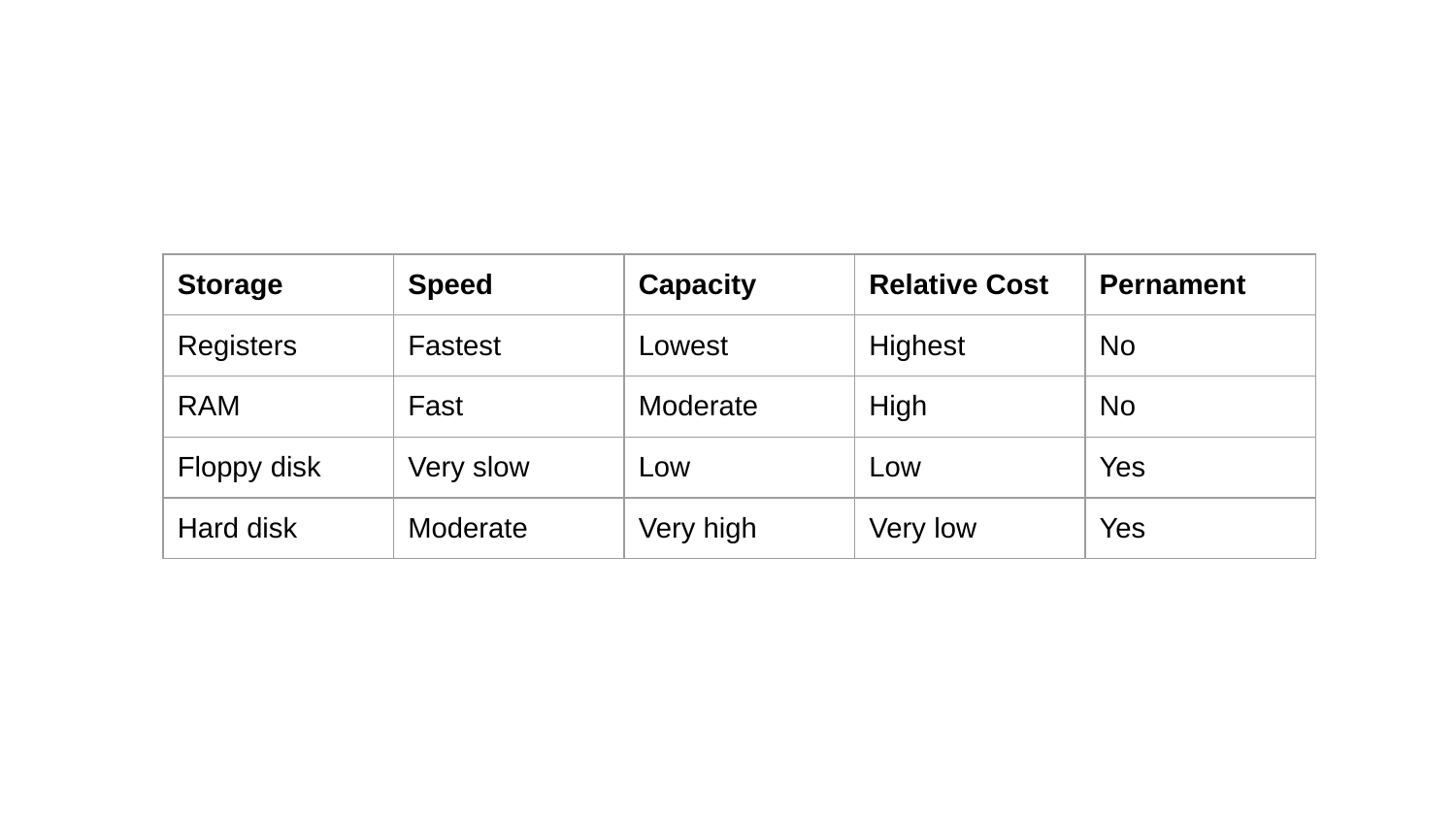

| Storage | Speed | Capacity | Relative Cost | Pernament |
| --- | --- | --- | --- | --- |
| Registers | Fastest | Lowest | Highest | No |
| RAM | Fast | Moderate | High | No |
| Floppy disk | Very slow | Low | Low | Yes |
| Hard disk | Moderate | Very high | Very low | Yes |